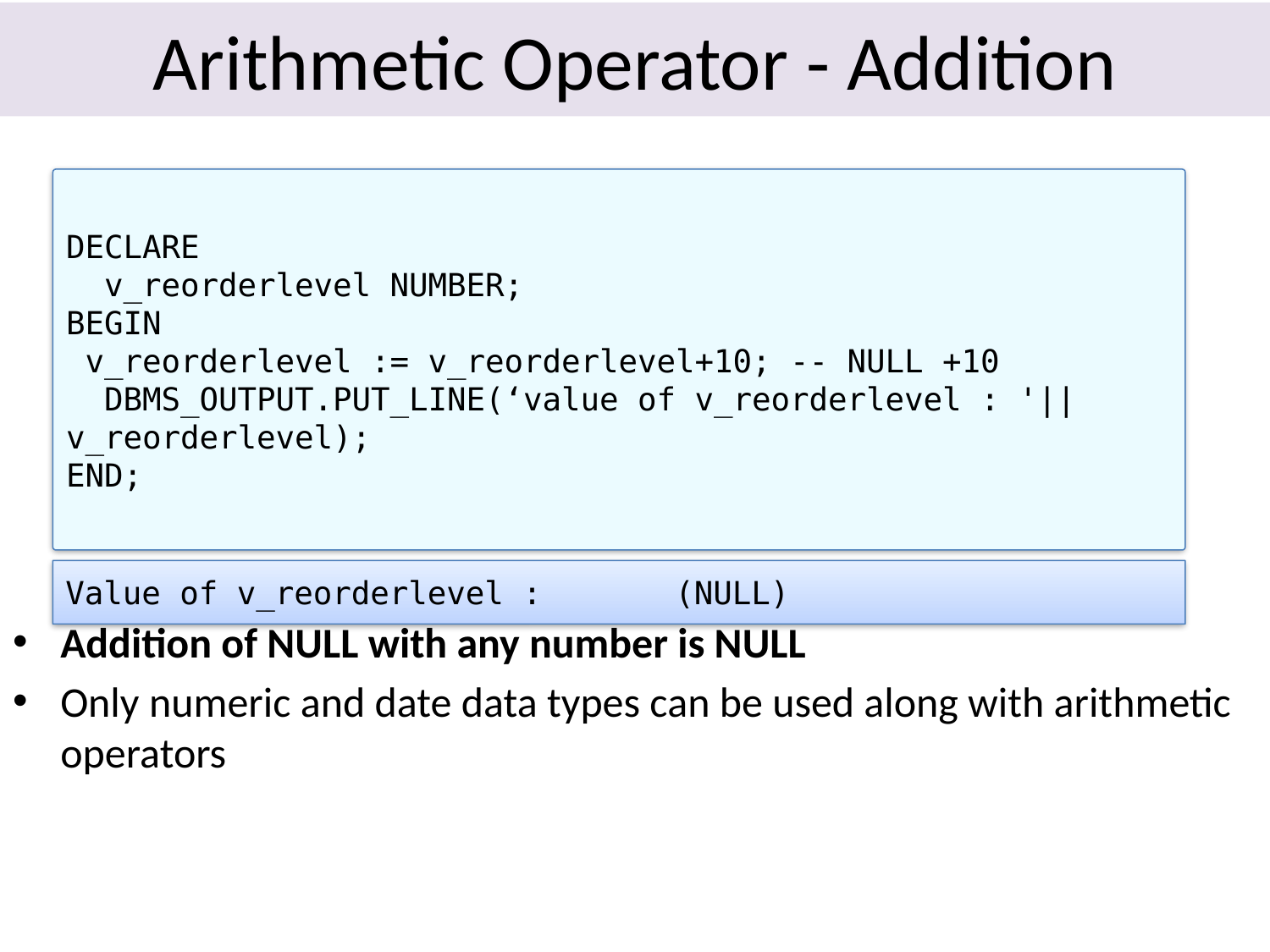

# Arithmetic Operator - Addition

Addition of NULL with any number is NULL
Only numeric and date data types can be used along with arithmetic operators
DECLARE
  v_reorderlevel NUMBER;
BEGIN
 v_reorderlevel := v_reorderlevel+10; -- NULL +10
  DBMS_OUTPUT.PUT_LINE(‘value of v_reorderlevel : '|| v_reorderlevel);
END;
Value of v_reorderlevel :       (NULL)